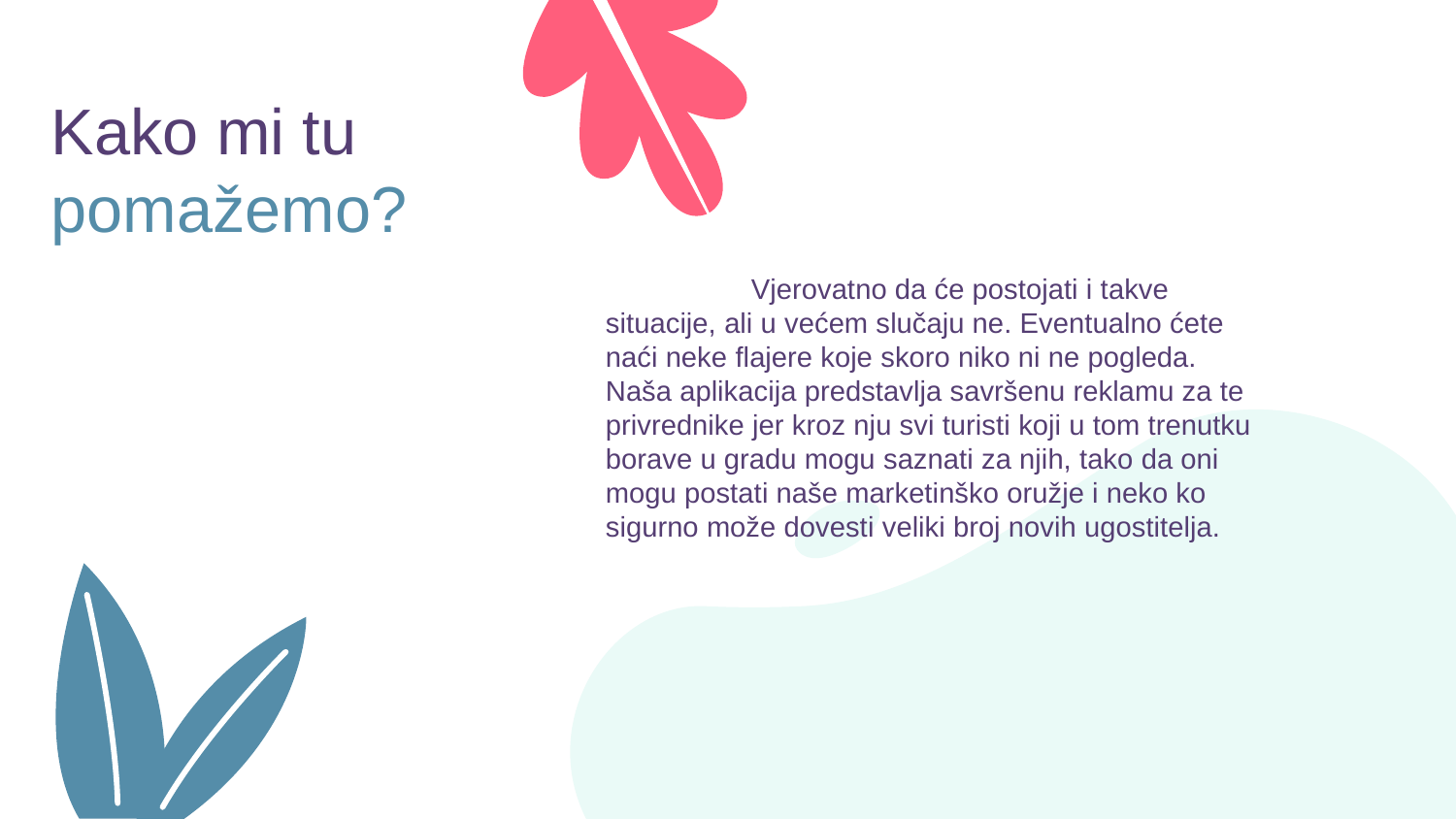

# Kako mi tu pomažemo?

	Vjerovatno da će postojati i takve situacije, ali u većem slučaju ne. Eventualno ćete naći neke flajere koje skoro niko ni ne pogleda.
Naša aplikacija predstavlja savršenu reklamu za te privrednike jer kroz nju svi turisti koji u tom trenutku borave u gradu mogu saznati za njih, tako da oni mogu postati naše marketinško oružje i neko ko sigurno može dovesti veliki broj novih ugostitelja.